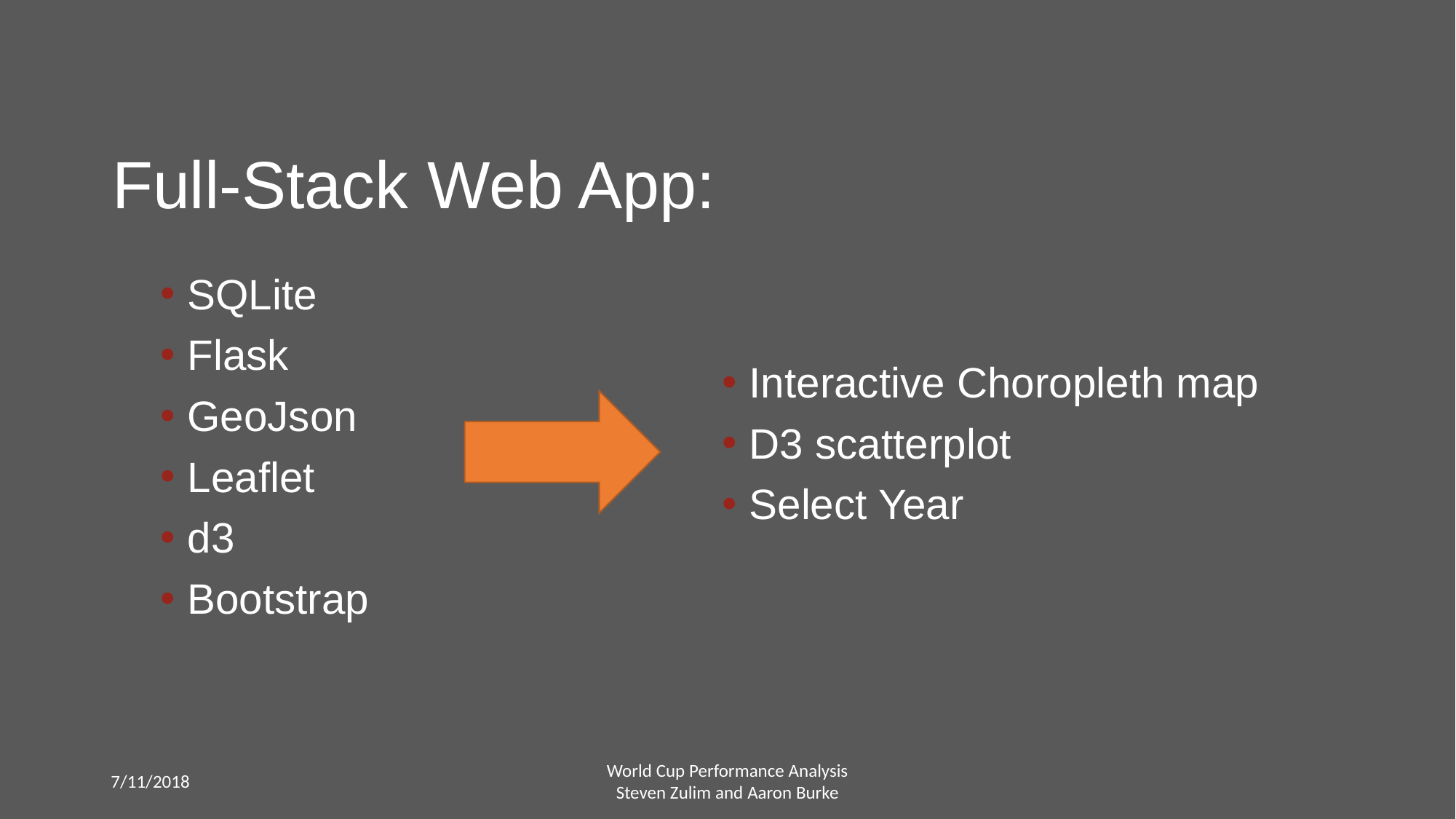

Full-Stack Web App:
SQLite
Flask
GeoJson
Leaflet
d3
Bootstrap
Interactive Choropleth map
D3 scatterplot
Select Year

7/11/2018
World Cup Performance Analysis
Steven Zulim and Aaron Burke